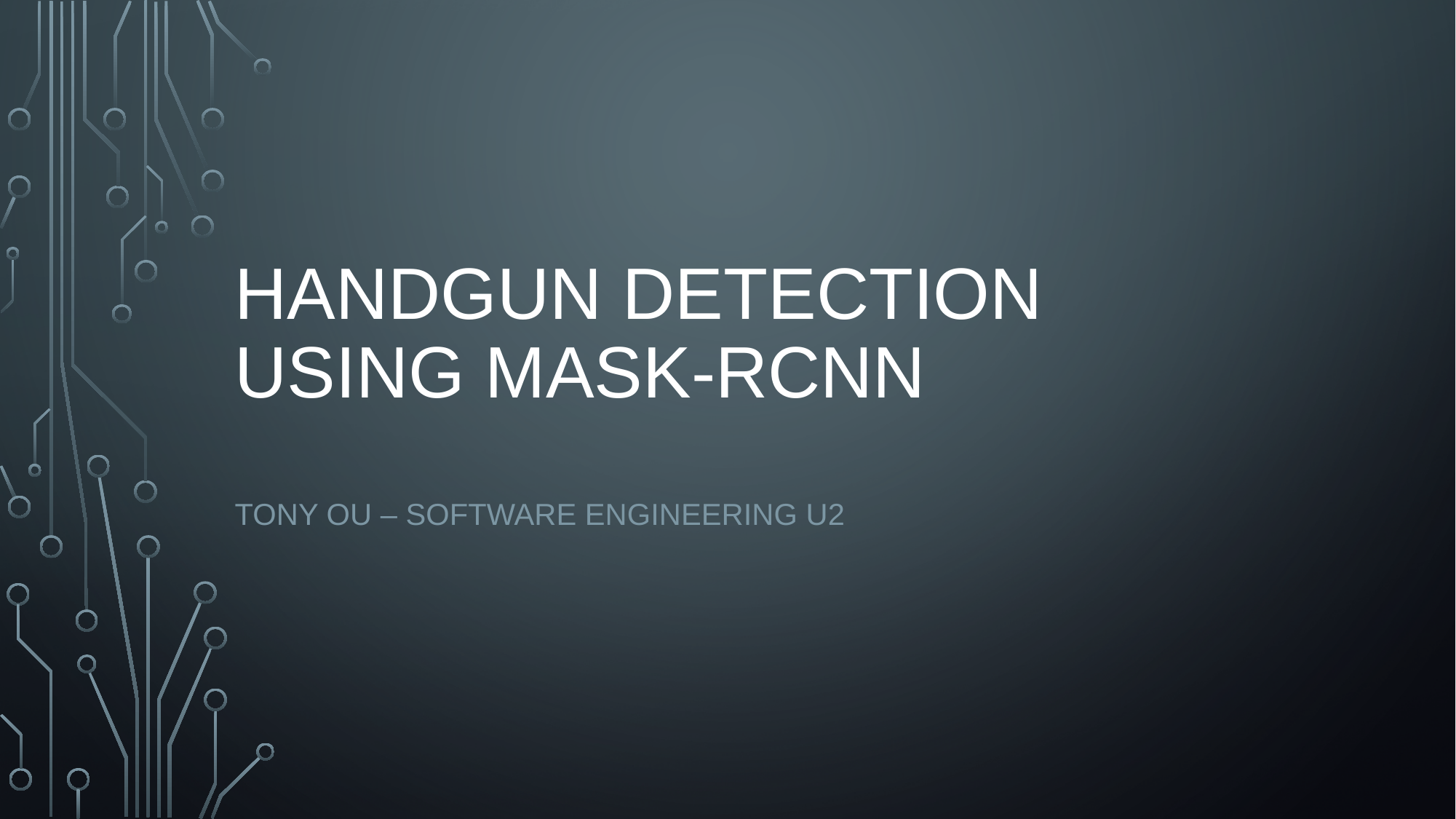

# Handgun detection using Mask-RCNN

Tony Ou – Software engineering u2